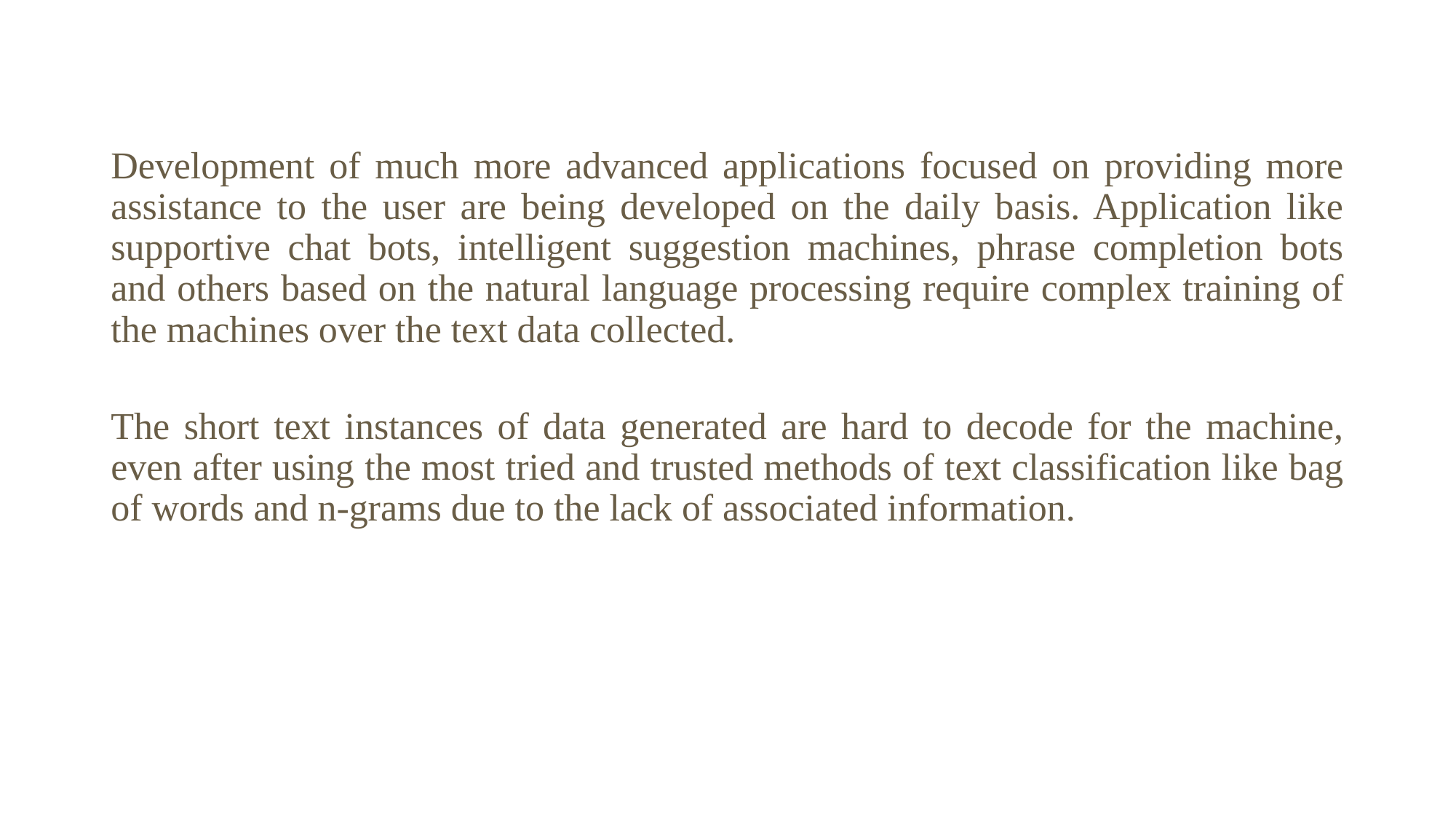

#
Development of much more advanced applications focused on providing more assistance to the user are being developed on the daily basis. Application like supportive chat bots, intelligent suggestion machines, phrase completion bots and others based on the natural language processing require complex training of the machines over the text data collected.

The short text instances of data generated are hard to decode for the machine, even after using the most tried and trusted methods of text classification like bag of words and n-grams due to the lack of associated information.